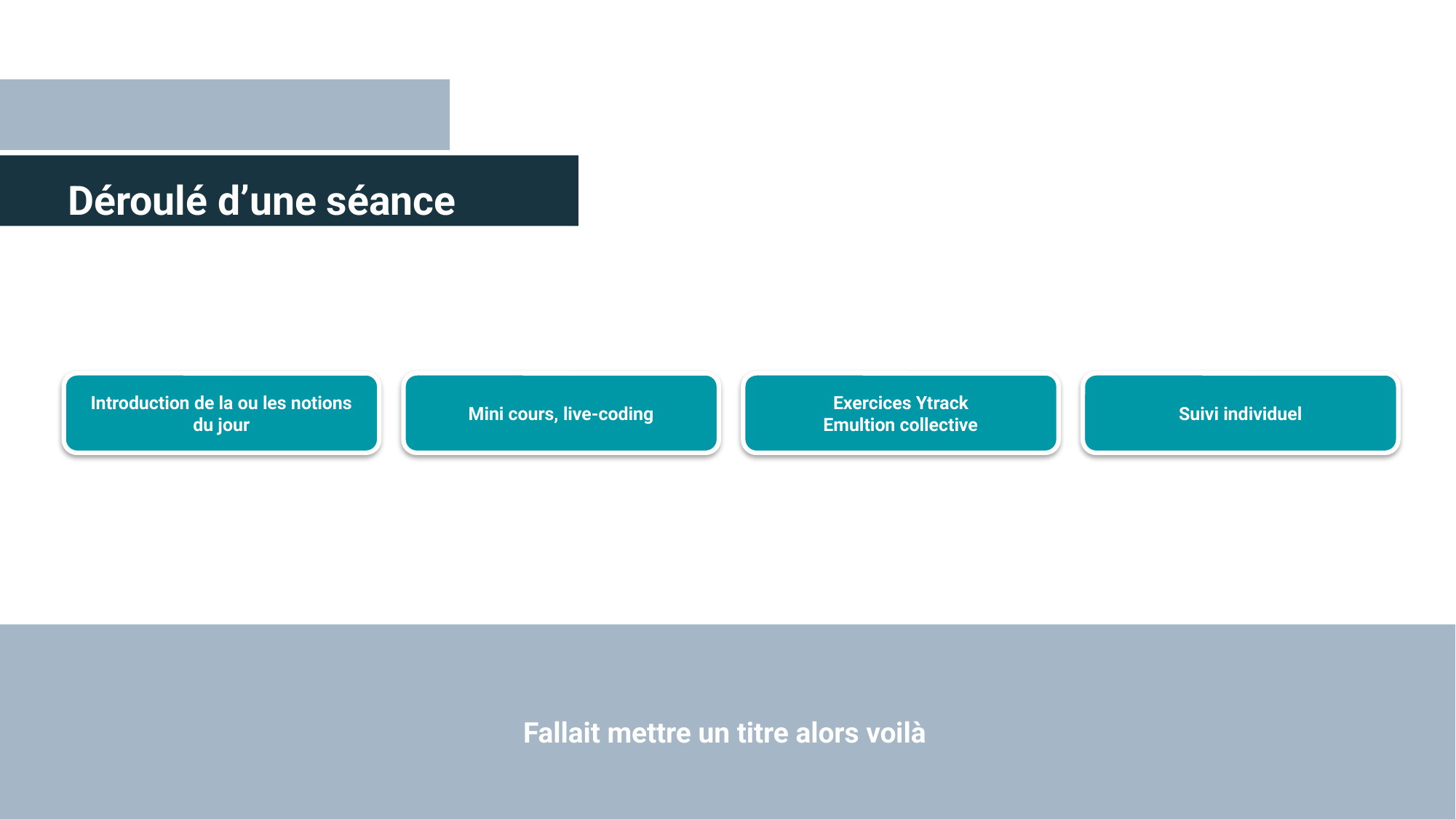

# Déroulé d’une séance
Introduction de la ou les notions du jour
Mini cours, live-coding
Exercices Ytrack
Emultion collective
Suivi individuel
Fallait mettre un titre alors voilà